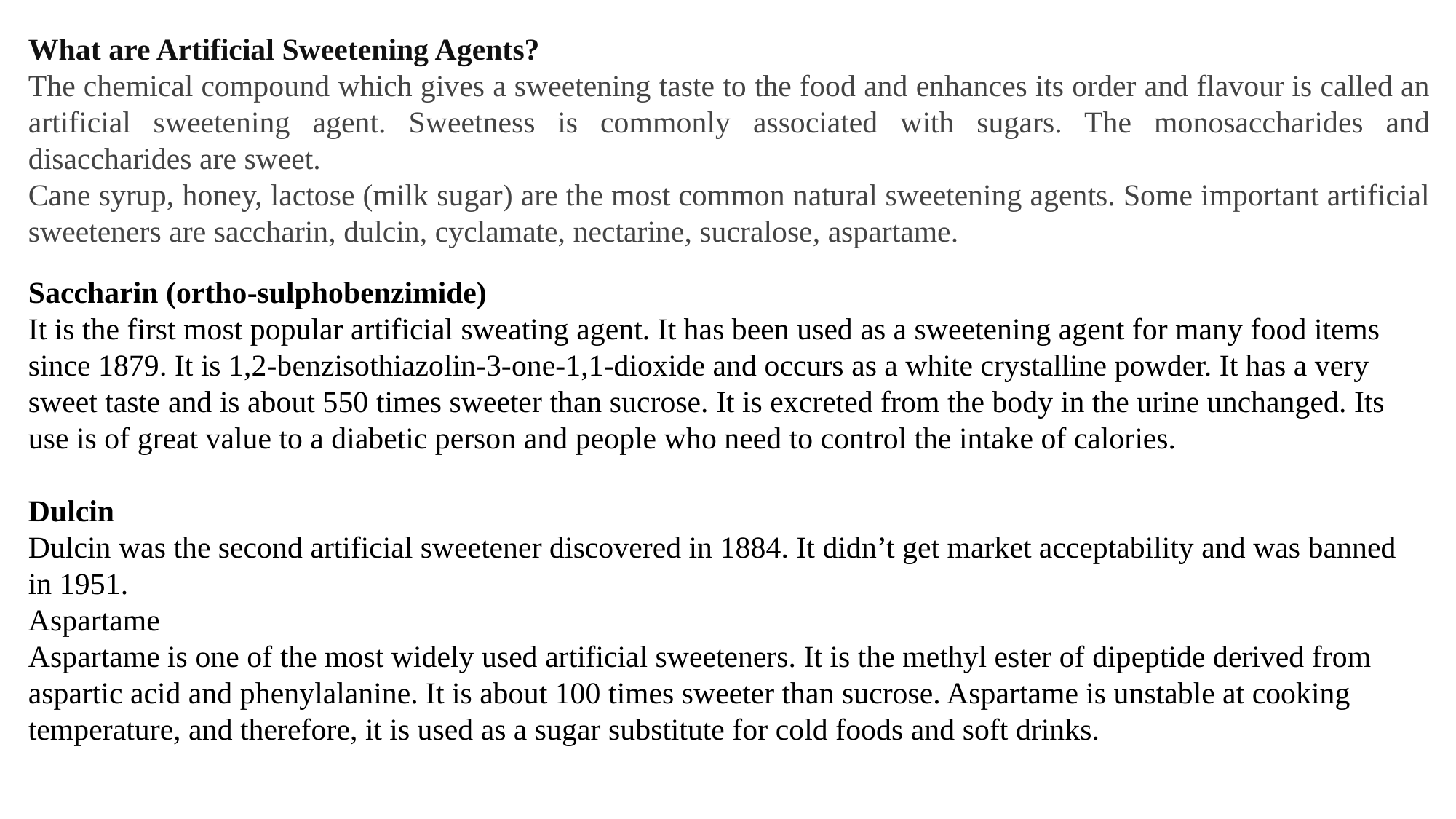

What are Artificial Sweetening Agents?
The chemical compound which gives a sweetening taste to the food and enhances its order and flavour is called an artificial sweetening agent. Sweetness is commonly associated with sugars. The monosaccharides and disaccharides are sweet.
Cane syrup, honey, lactose (milk sugar) are the most common natural sweetening agents. Some important artificial sweeteners are saccharin, dulcin, cyclamate, nectarine, sucralose, aspartame.
Saccharin (ortho-sulphobenzimide)
It is the first most popular artificial sweating agent. It has been used as a sweetening agent for many food items since 1879. It is 1,2-benzisothiazolin-3-one-1,1-dioxide and occurs as a white crystalline powder. It has a very sweet taste and is about 550 times sweeter than sucrose. It is excreted from the body in the urine unchanged. Its use is of great value to a diabetic person and people who need to control the intake of calories.

Dulcin
Dulcin was the second artificial sweetener discovered in 1884. It didn’t get market acceptability and was banned in 1951.
Aspartame
Aspartame is one of the most widely used artificial sweeteners. It is the methyl ester of dipeptide derived from aspartic acid and phenylalanine. It is about 100 times sweeter than sucrose. Aspartame is unstable at cooking temperature, and therefore, it is used as a sugar substitute for cold foods and soft drinks.